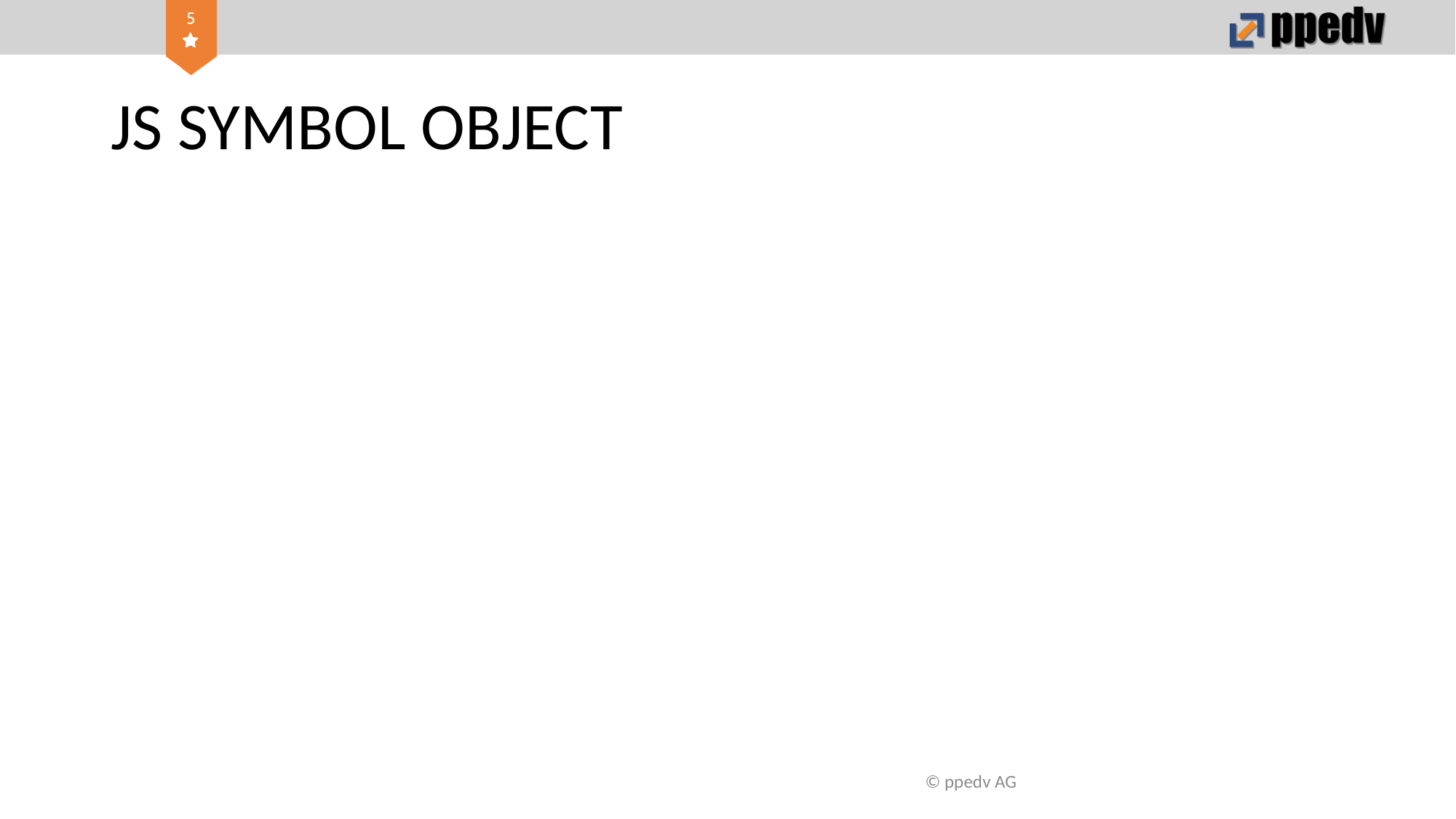

# JS SYMBOL OBJECT

© ppedv AG